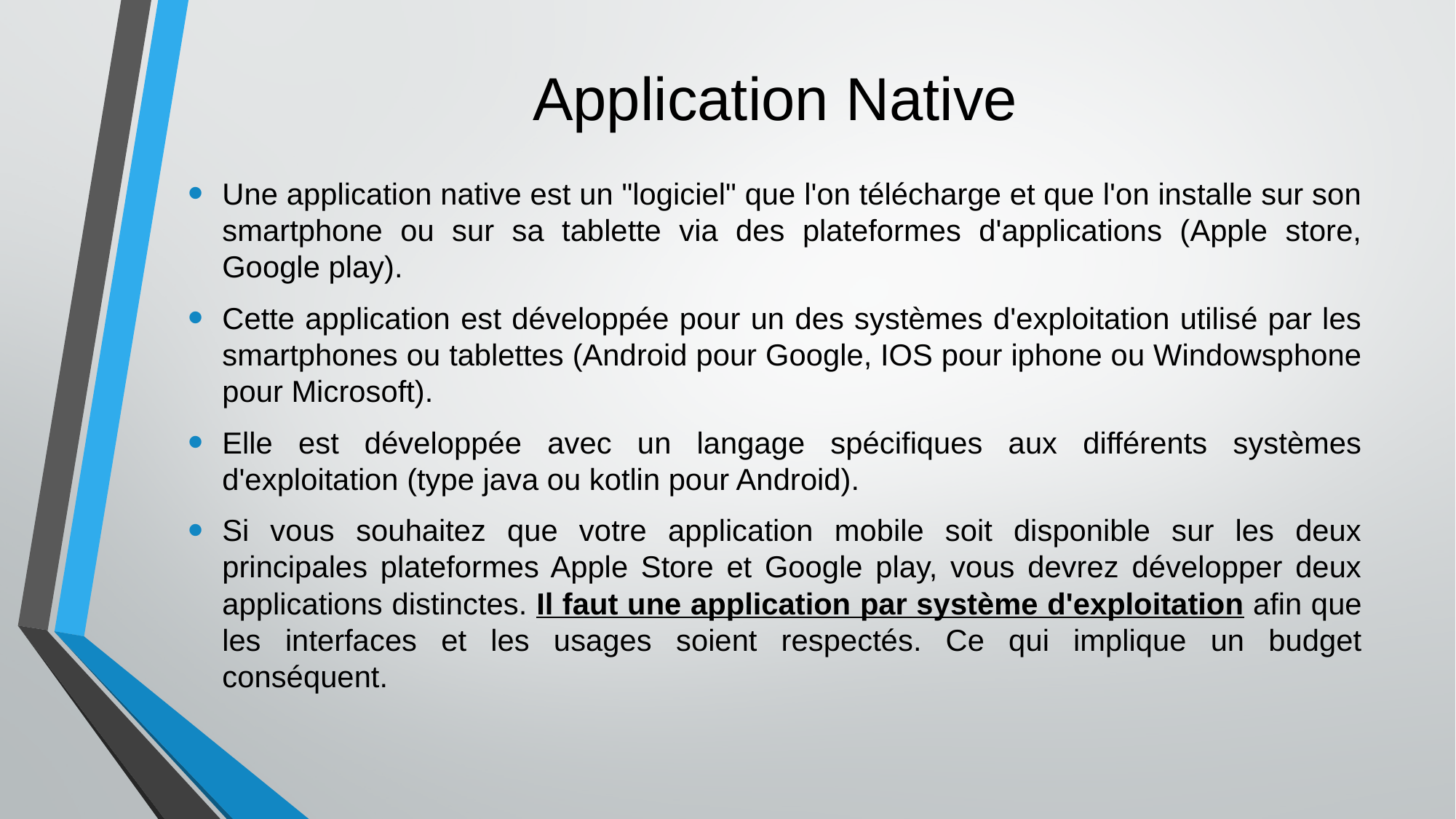

# Application Native
Une application native est un "logiciel" que l'on télécharge et que l'on installe sur son smartphone ou sur sa tablette via des plateformes d'applications (Apple store, Google play).
Cette application est développée pour un des systèmes d'exploitation utilisé par les smartphones ou tablettes (Android pour Google, IOS pour iphone ou Windowsphone pour Microsoft).
Elle est développée avec un langage spécifiques aux différents systèmes d'exploitation (type java ou kotlin pour Android).
Si vous souhaitez que votre application mobile soit disponible sur les deux principales plateformes Apple Store et Google play, vous devrez développer deux applications distinctes. Il faut une application par système d'exploitation afin que les interfaces et les usages soient respectés. Ce qui implique un budget conséquent.